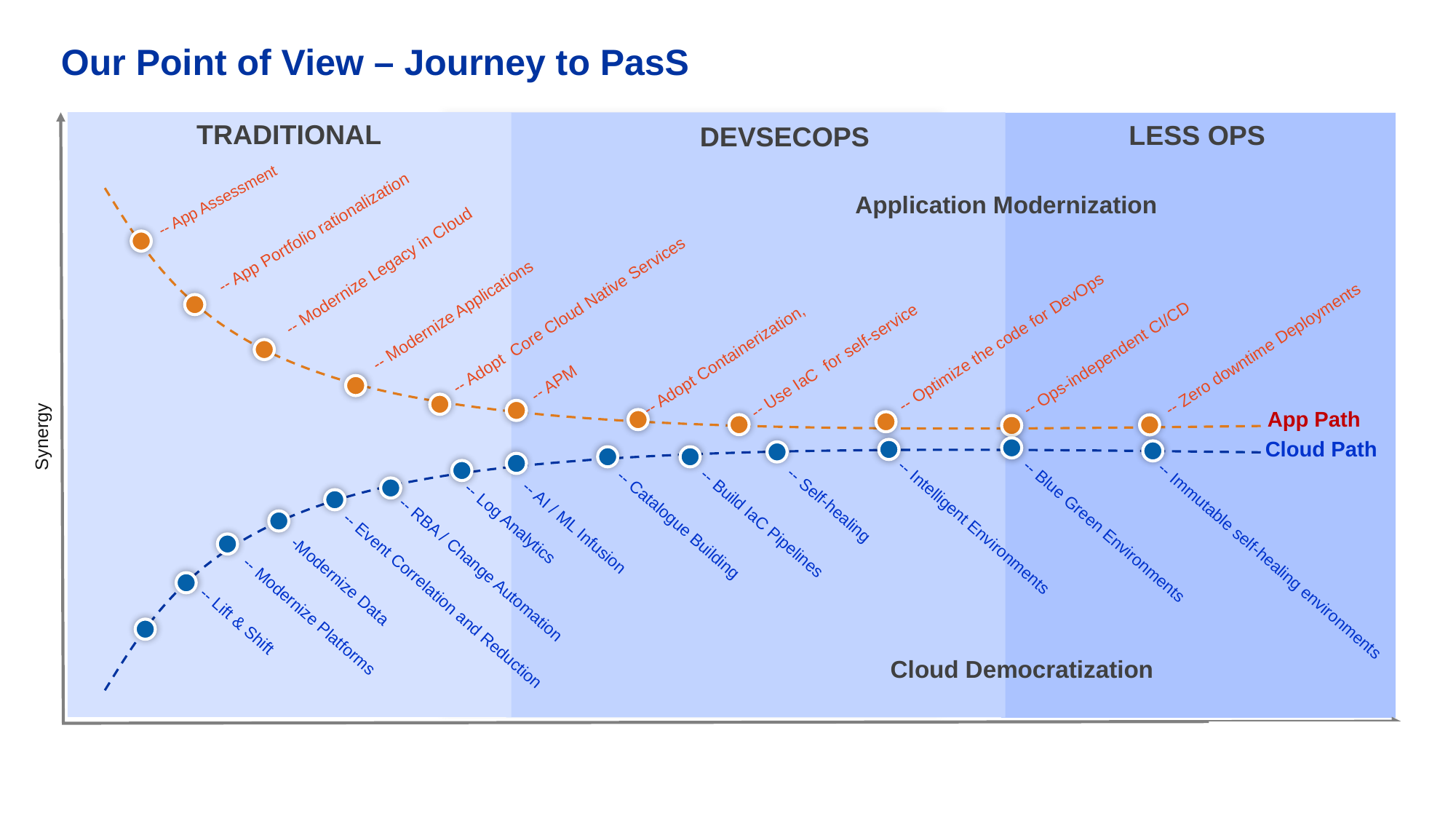

# Our Point of View – Journey to PasS
TRADITIONAL

LESS OPS

DEVSECOPS
-- App Assessment

Application Modernization
-- App Portfolio rationalization

-- Modernize Legacy in Cloud
-- Modernize Applications
-- Adopt  Core Cloud Native Services

-- APM
-- Adopt Containerization,
-- Use IaC  for self-service
-- Optimize the code for DevOps
-- Zero downtime Deployments
-- Ops-independent CI/CD

App Path

Synergy
Cloud Path

-- Self-healing

-- Build IaC Pipelines
-- Intelligent Environments
-- Catalogue Building
-- Blue Green Environments

-- Immutable self-healing environments
-- AI / ML Infusion
-- Log Analytics
-- RBA / Change Automation

-Modernize Data
-- Event Correlation and Reduction
-- Modernize Platforms

-- Lift & Shift
Cloud Democratization
Maturity